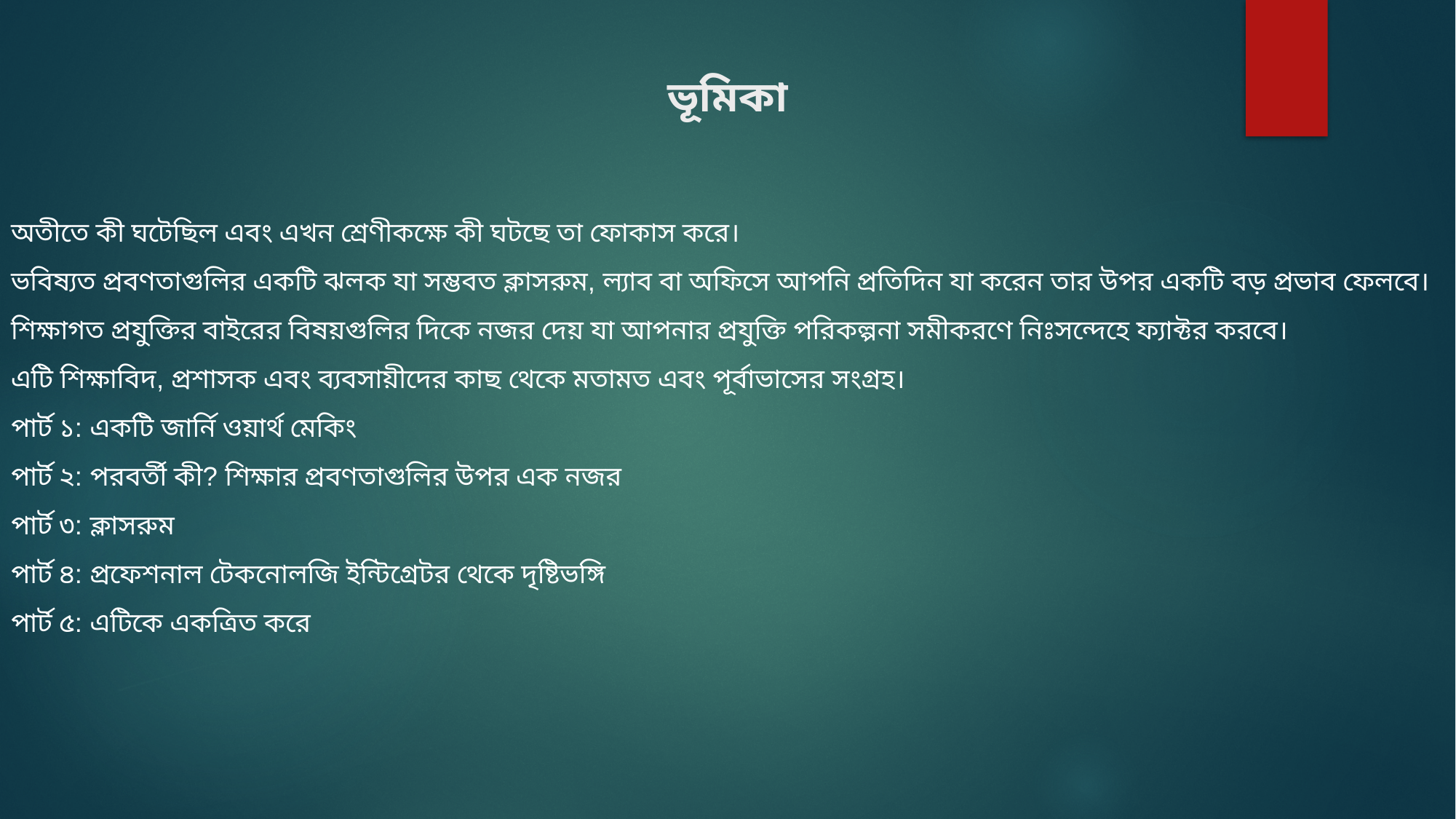

# ভূমিকা
অতীতে কী ঘটেছিল এবং এখন শ্রেণীকক্ষে কী ঘটছে তা ফোকাস করে।
ভবিষ্যত প্রবণতাগুলির একটি ঝলক যা সম্ভবত ক্লাসরুম, ল্যাব বা অফিসে আপনি প্রতিদিন যা করেন তার উপর একটি বড় প্রভাব ফেলবে।
শিক্ষাগত প্রযুক্তির বাইরের বিষয়গুলির দিকে নজর দেয় যা আপনার প্রযুক্তি পরিকল্পনা সমীকরণে নিঃসন্দেহে ফ্যাক্টর করবে।
এটি শিক্ষাবিদ, প্রশাসক এবং ব্যবসায়ীদের কাছ থেকে মতামত এবং পূর্বাভাসের সংগ্রহ।
পার্ট ১: একটি জার্নি ওয়ার্থ মেকিং
পার্ট ২: পরবর্তী কী? শিক্ষার প্রবণতাগুলির উপর এক নজর
পার্ট ৩: ক্লাসরুম
পার্ট ৪: প্রফেশনাল টেকনোলজি ইন্টিগ্রেটর থেকে দৃষ্টিভঙ্গি
পার্ট ৫: এটিকে একত্রিত করে